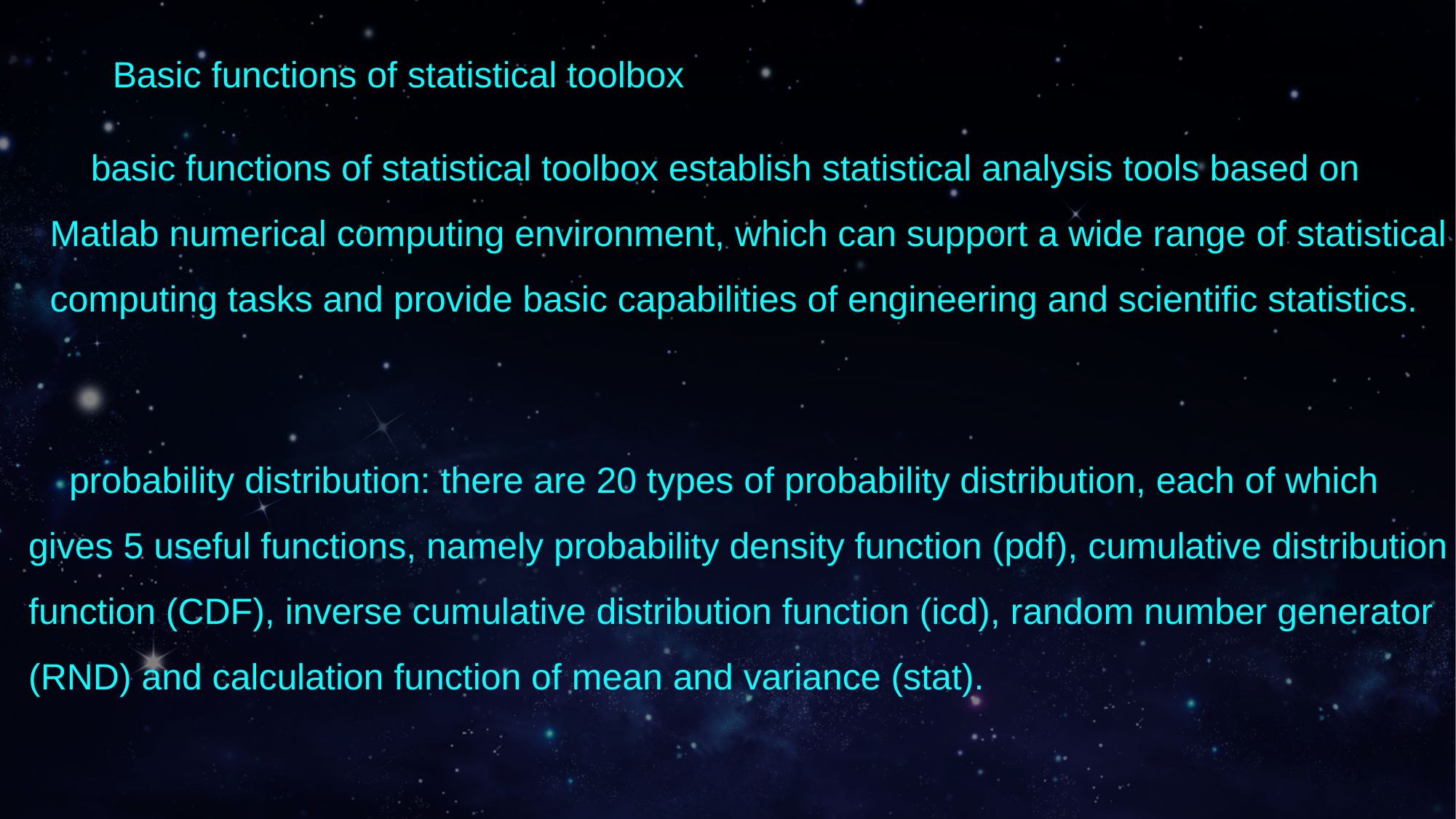

Basic functions of statistical toolbox
    basic functions of statistical toolbox establish statistical analysis tools based on Matlab numerical computing environment, which can support a wide range of statistical computing tasks and provide basic capabilities of engineering and scientific statistics.

    probability distribution: there are 20 types of probability distribution, each of which gives 5 useful functions, namely probability density function (pdf), cumulative distribution function (CDF), inverse cumulative distribution function (icd), random number generator (RND) and calculation function of mean and variance (stat).